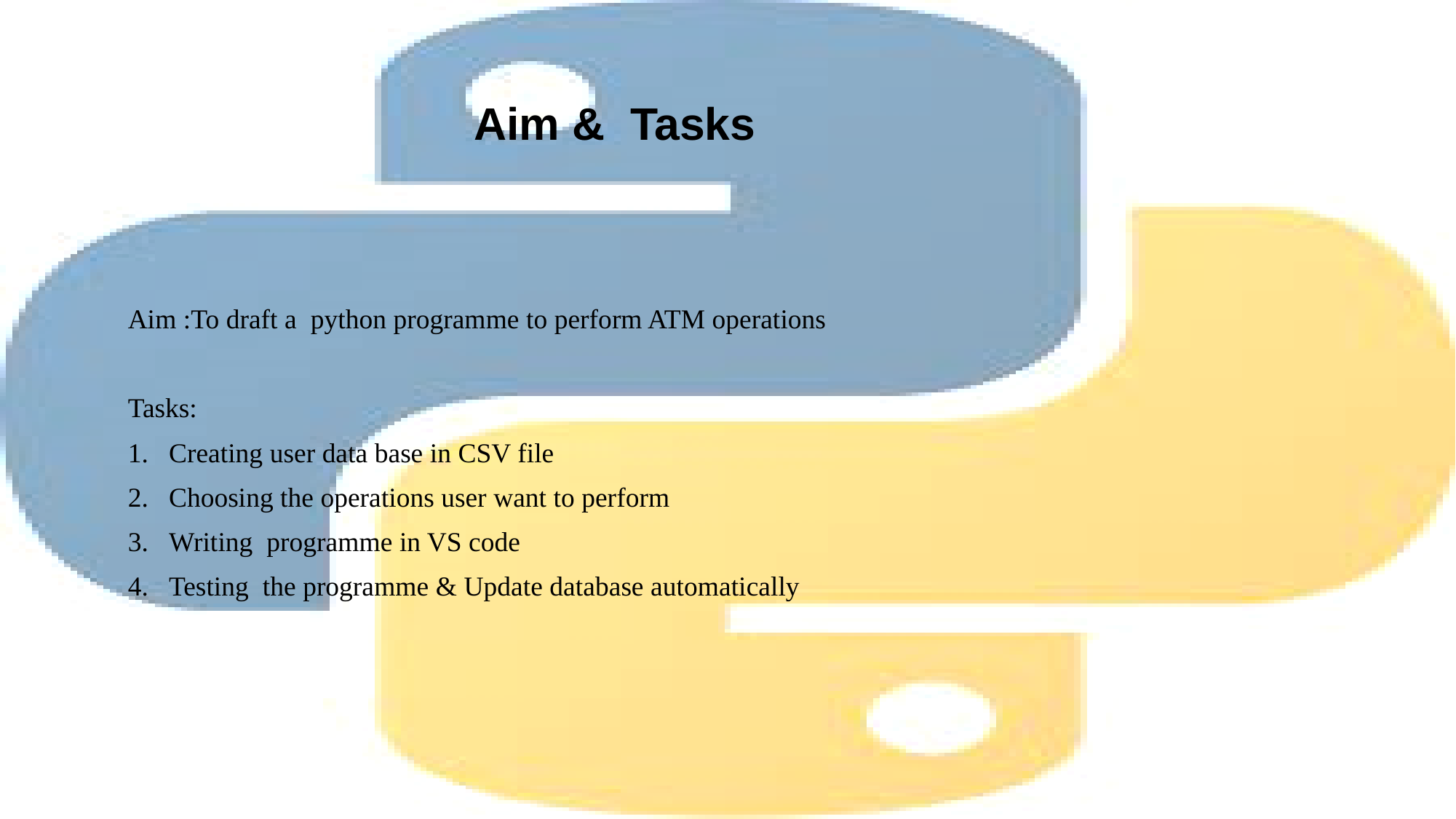

# Aim &  Tasks
Aim :To draft a  python programme to perform ATM operations

Tasks:
Creating user data base in CSV file
Choosing the operations user want to perform
Writing  programme in VS code
Testing  the programme & Update database automatically